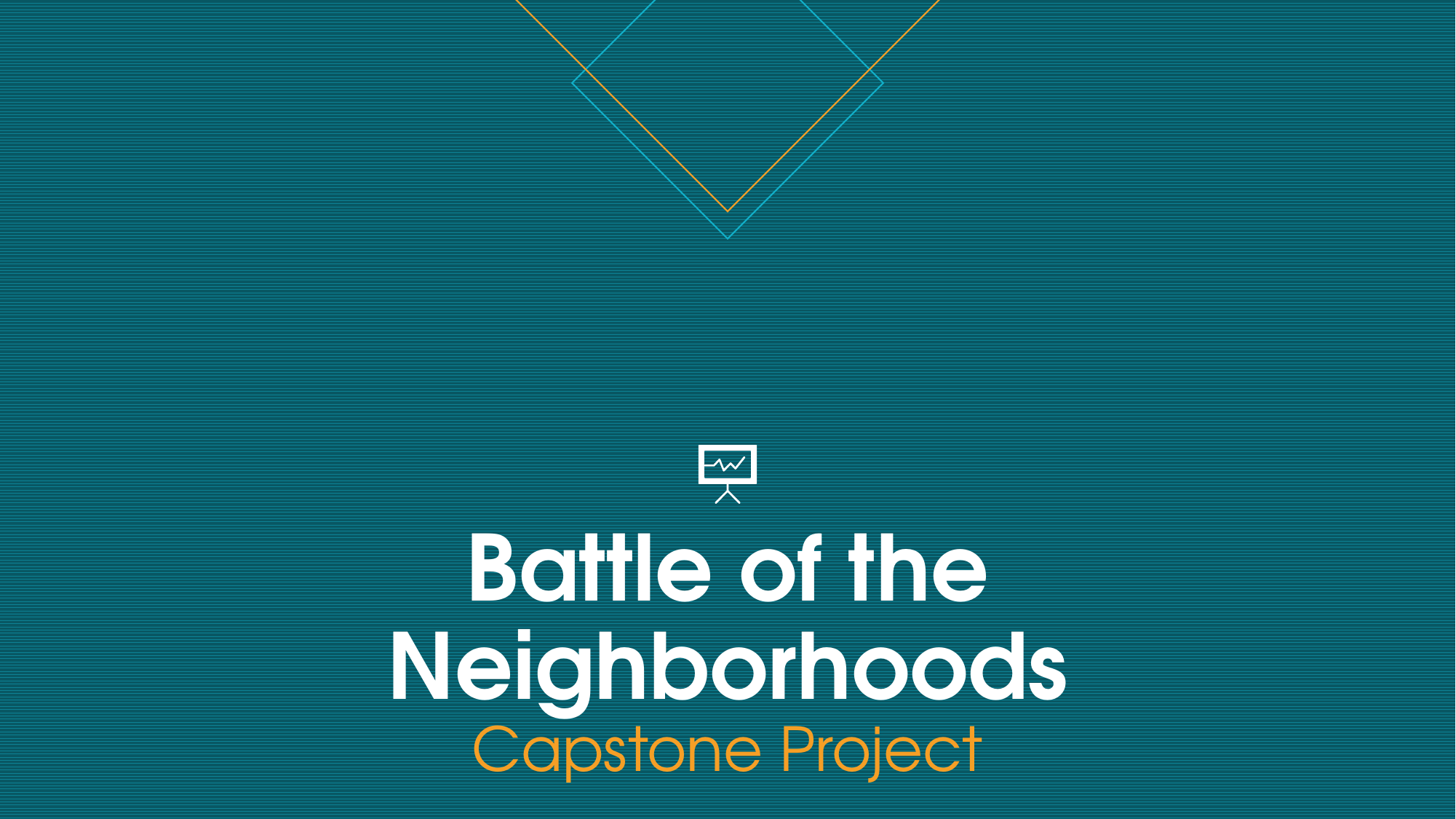

# Battle of the Neighborhoods Capstone Project